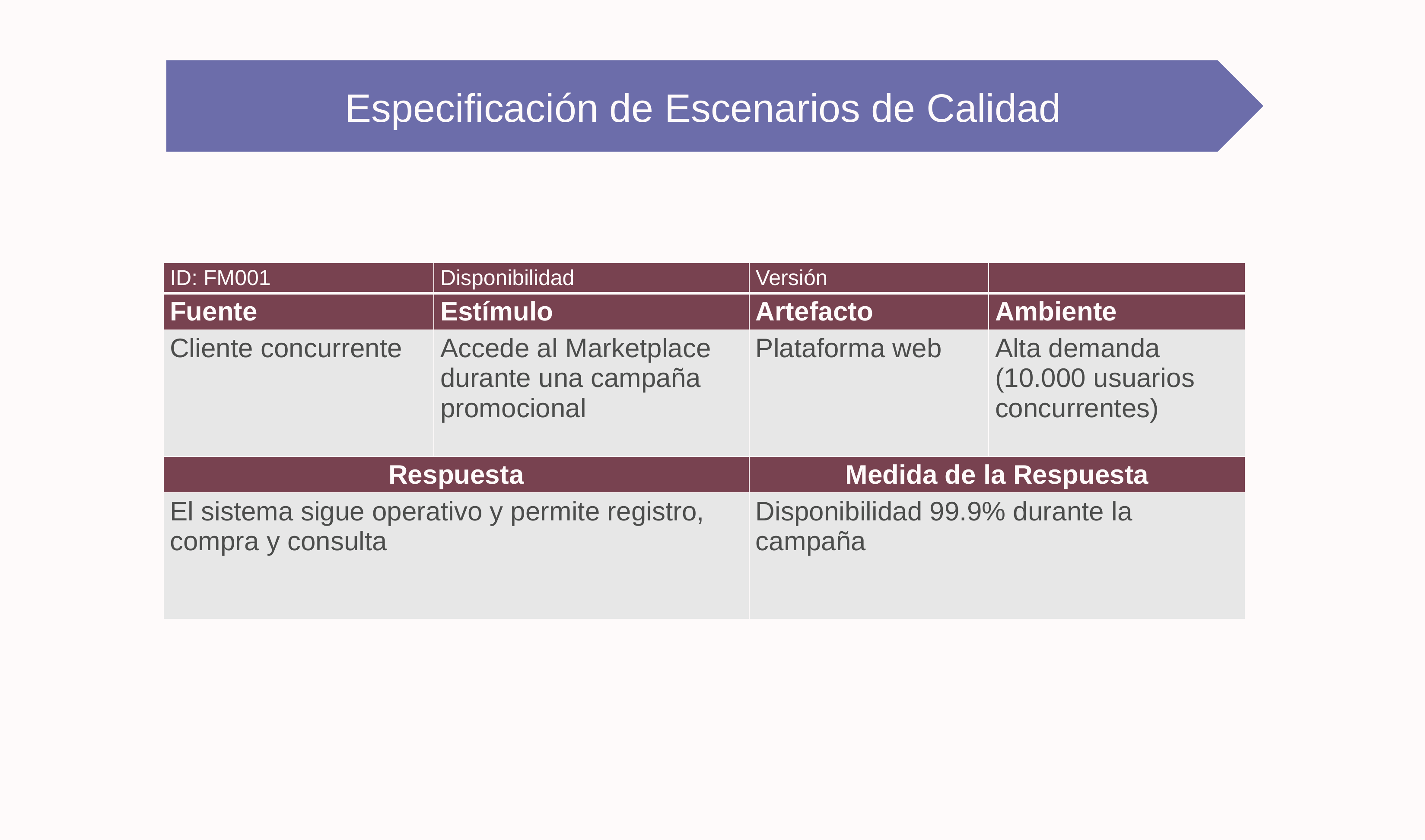

Especificación de Escenarios de Calidad
| ID: FM001 | Disponibilidad | Versión |  |
| --- | --- | --- | --- |
| Fuente | Estímulo | Artefacto | Ambiente |
| Cliente concurrente | Accede al Marketplace durante una campaña promocional | Plataforma web | Alta demanda (10.000 usuarios concurrentes) |
| Respuesta |  | Medida de la Respuesta |  |
| El sistema sigue operativo y permite registro, compra y consulta |  | Disponibilidad 99.9% durante la campaña |  |